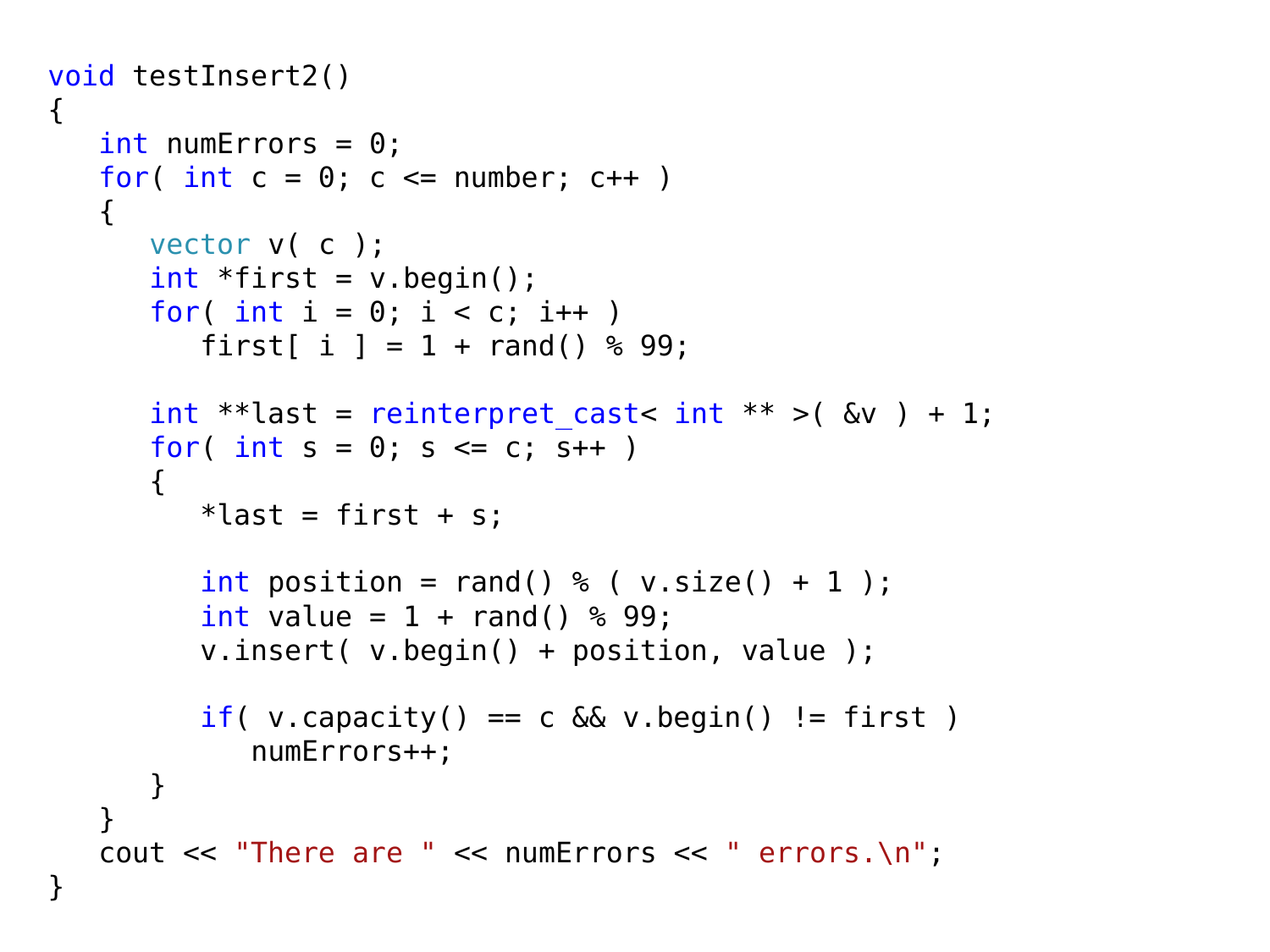

void testInsert2()
{
   int numErrors = 0;
   for( int c = 0; c <= number; c++ )
   {
      vector v( c );
      int *first = v.begin();
      for( int i = 0; i < c; i++ )
         first[ i ] = 1 + rand() % 99;

      int **last = reinterpret_cast< int ** >( &v ) + 1;
      for( int s = 0; s <= c; s++ )
      {
         *last = first + s;

         int position = rand() % ( v.size() + 1 );
         int value = 1 + rand() % 99;
         v.insert( v.begin() + position, value );

         if( v.capacity() == c && v.begin() != first )
            numErrors++;
      }
   }
   cout << "There are " << numErrors << " errors.\n";
}